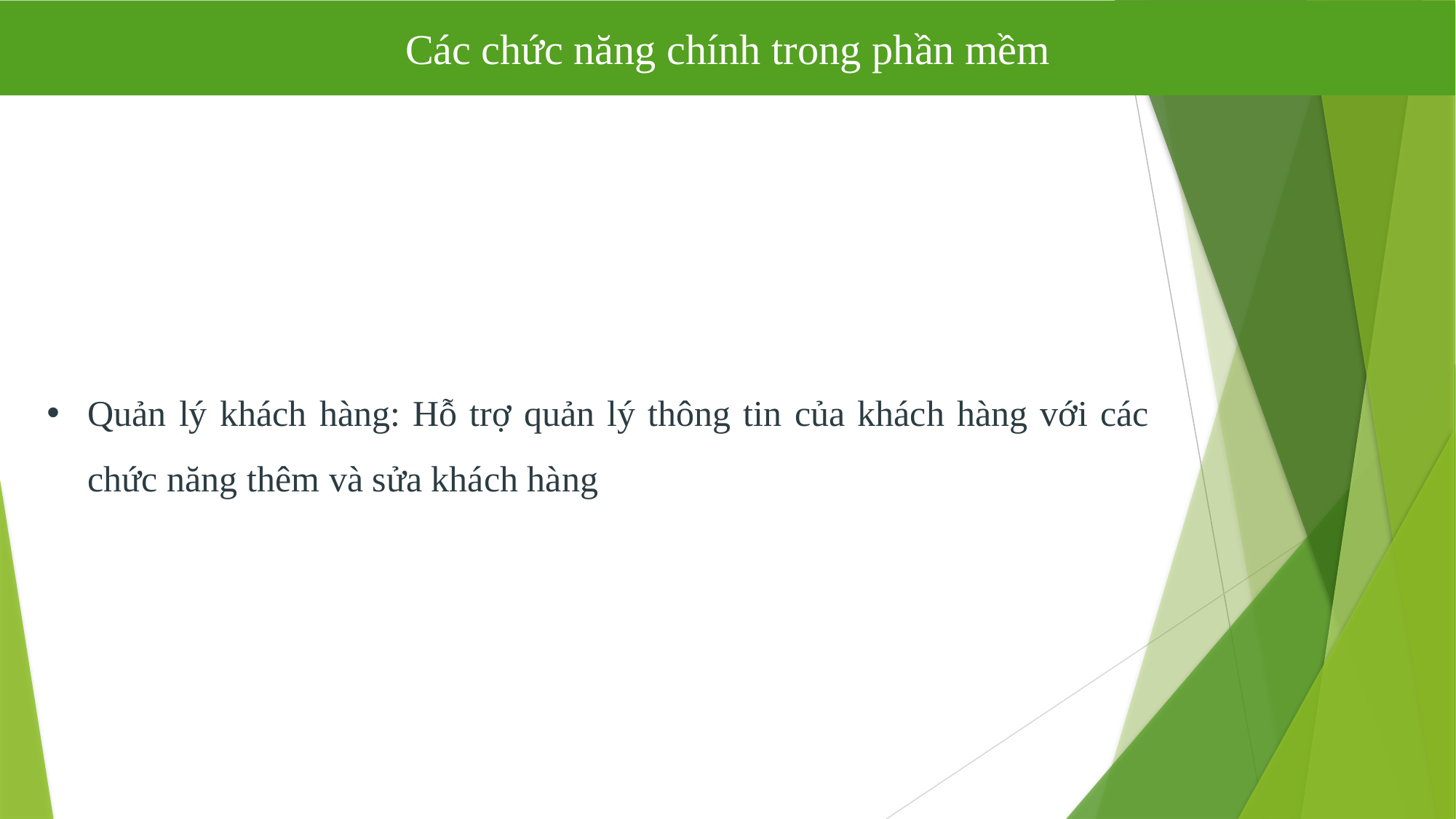

Các chức năng chính trong phần mềm
Quản lý khách hàng: Hỗ trợ quản lý thông tin của khách hàng với các chức năng thêm và sửa khách hàng